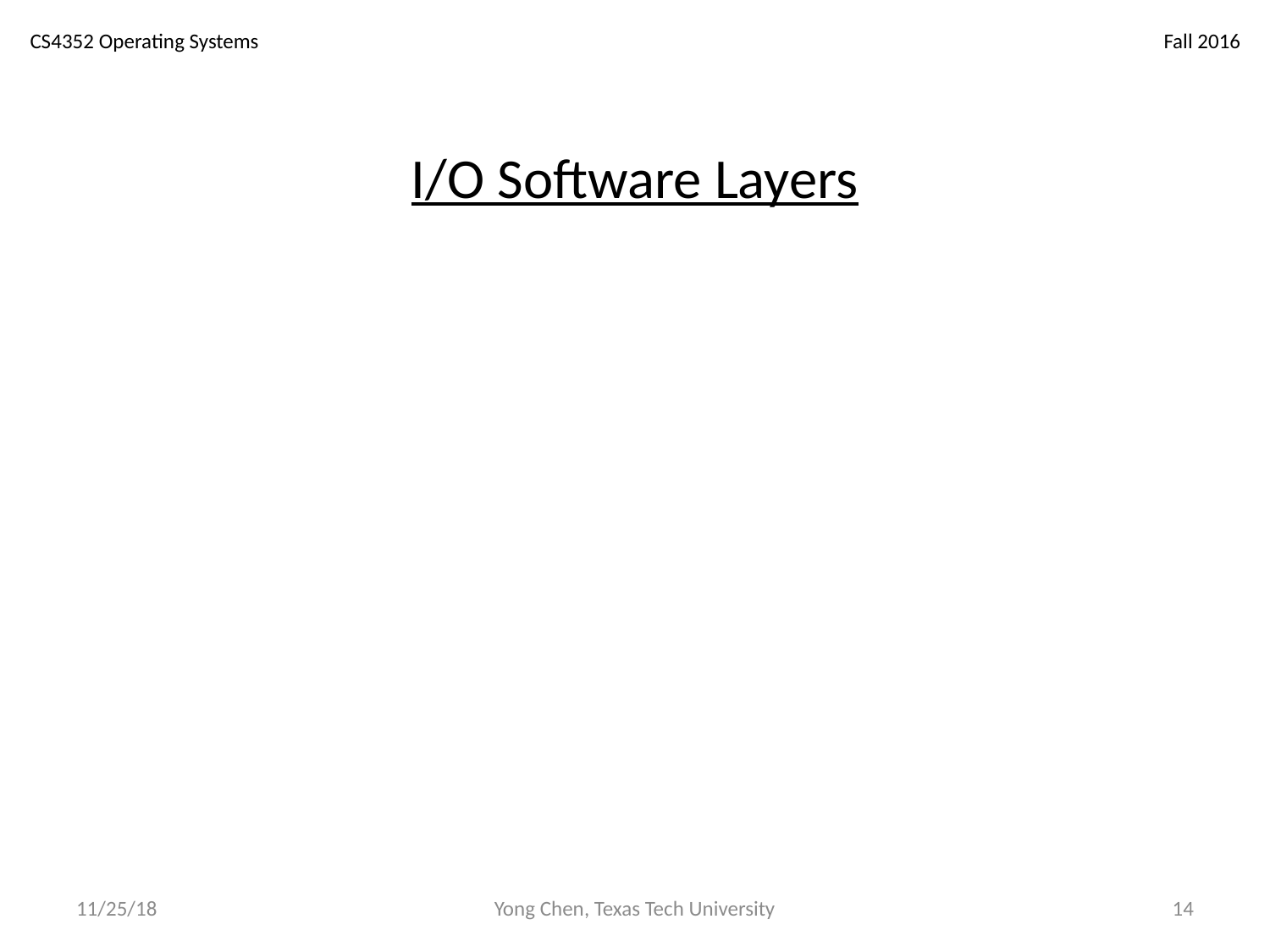

# I/O Software Layers
11/25/18
Yong Chen, Texas Tech University
14